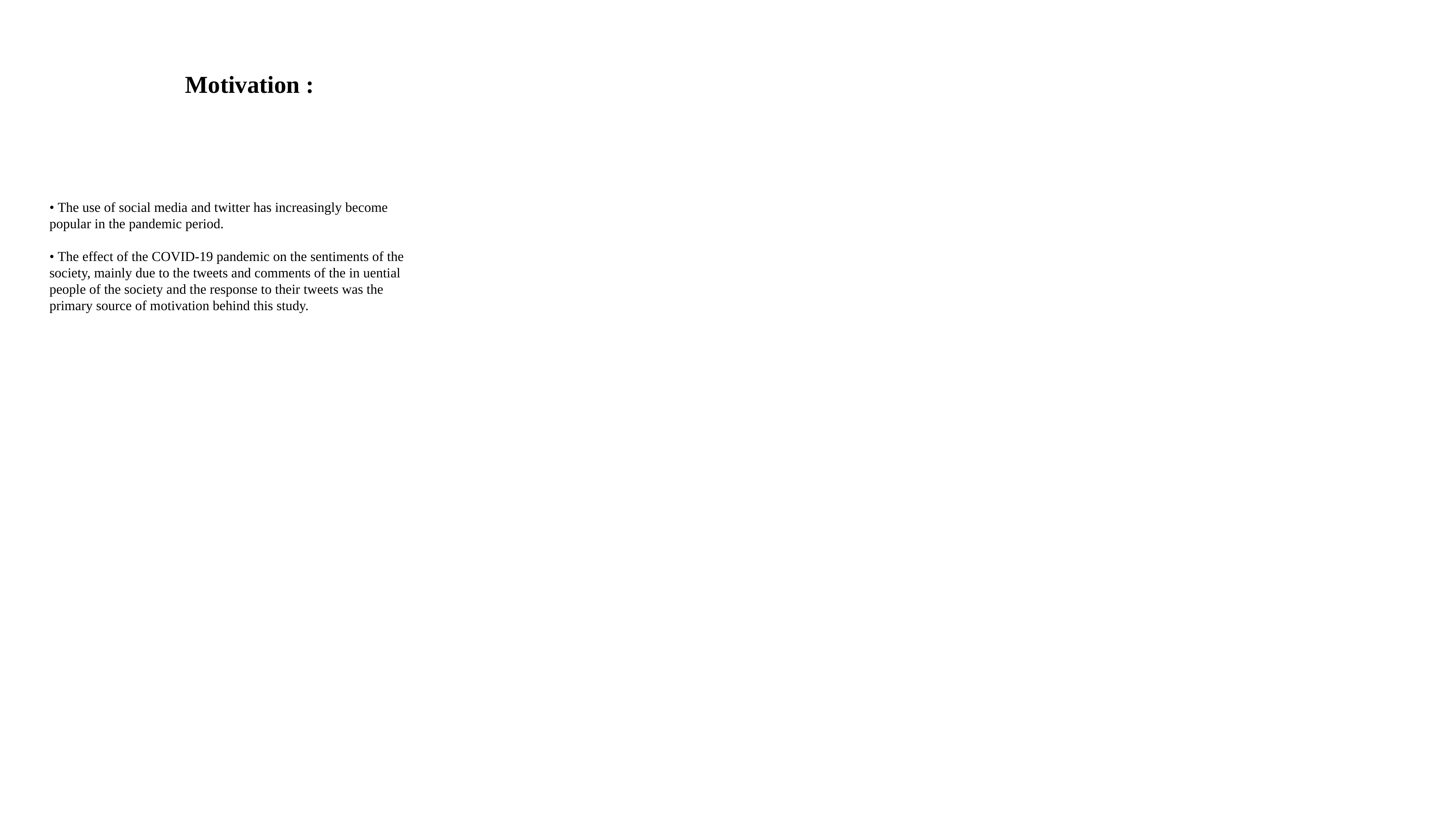

Motivation :
• The use of social media and twitter has increasingly become popular in the pandemic period.

• The effect of the COVID-19 pandemic on the sentiments of the society, mainly due to the tweets and comments of the in uential people of the society and the response to their tweets was the primary source of motivation behind this study.